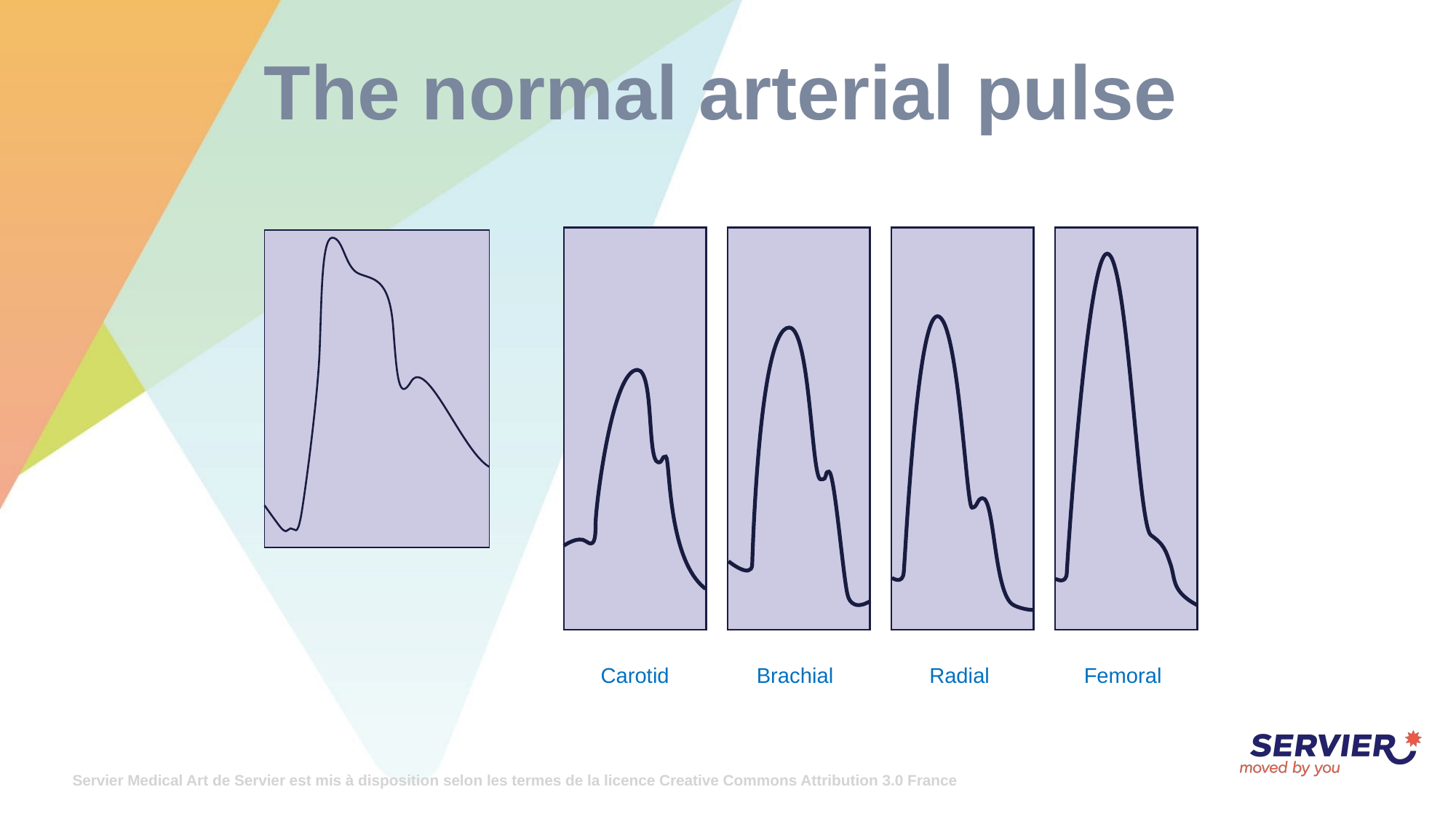

# The normal arterial pulse

Carotid
Brachial
Radial
Femoral